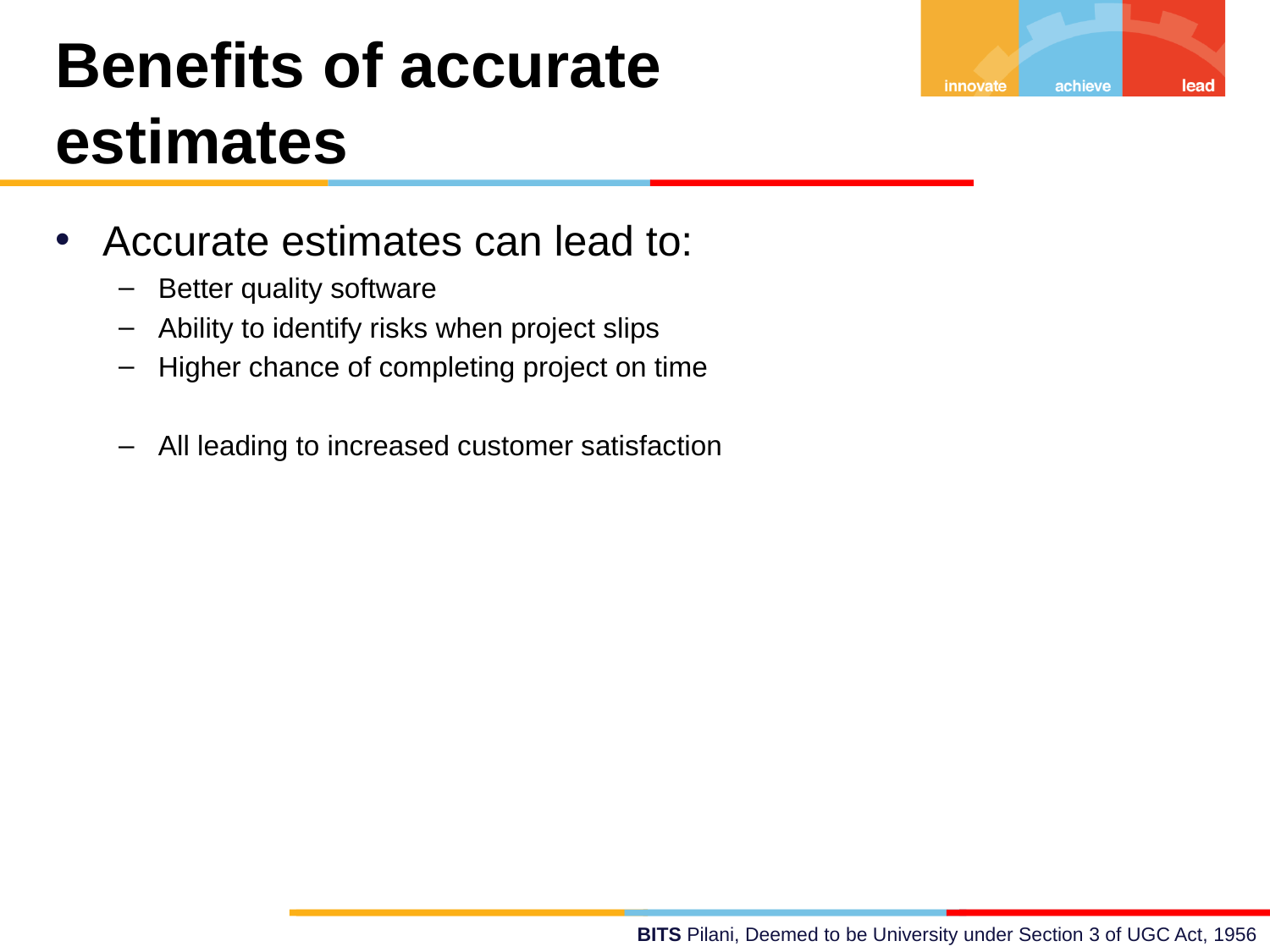

Benefits of accurate estimates
Accurate estimates can lead to:
Better quality software
Ability to identify risks when project slips
Higher chance of completing project on time

All leading to increased customer satisfaction